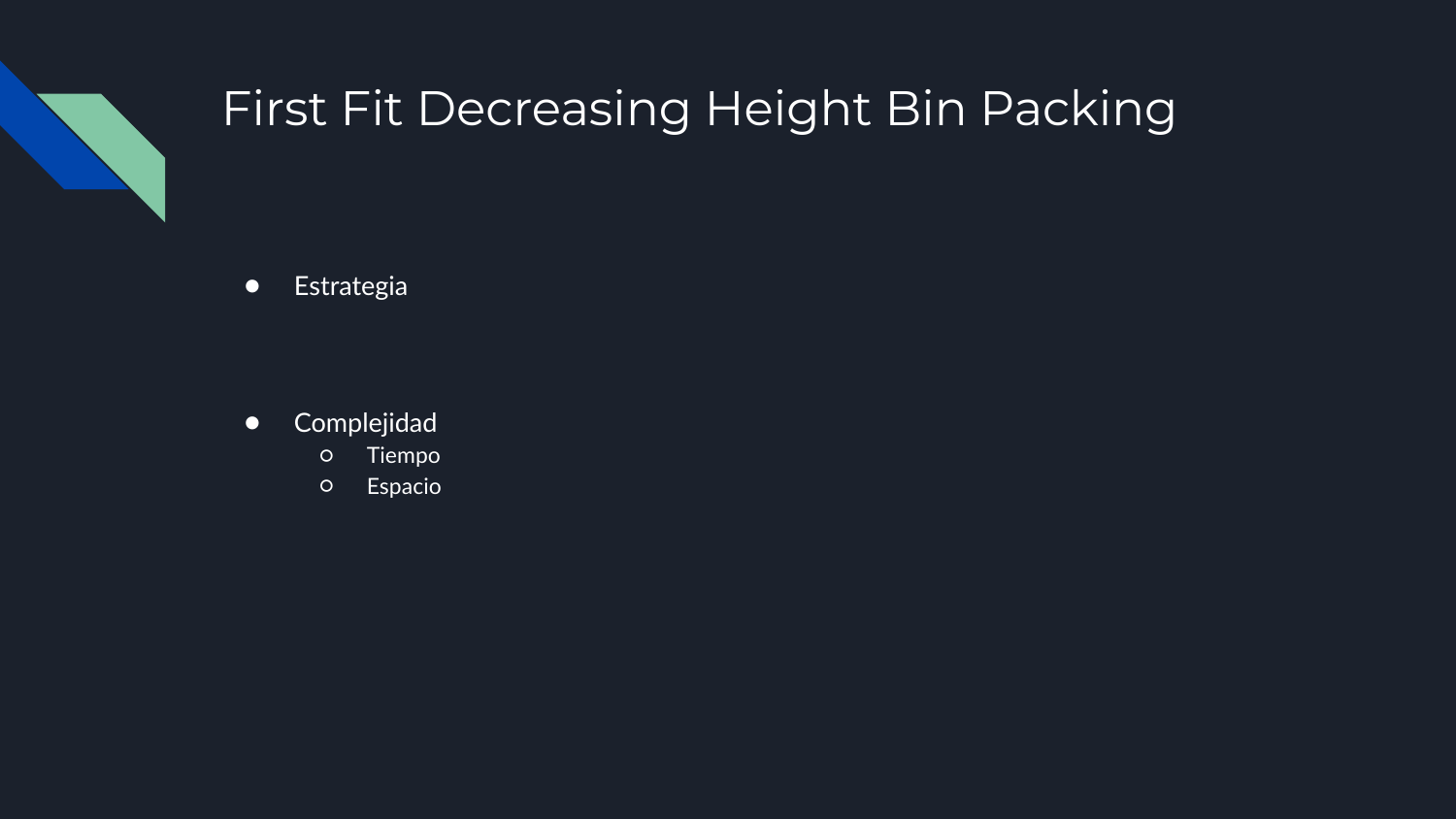

# First Fit Decreasing Height Bin Packing
Estrategia

Complejidad
Tiempo
Espacio